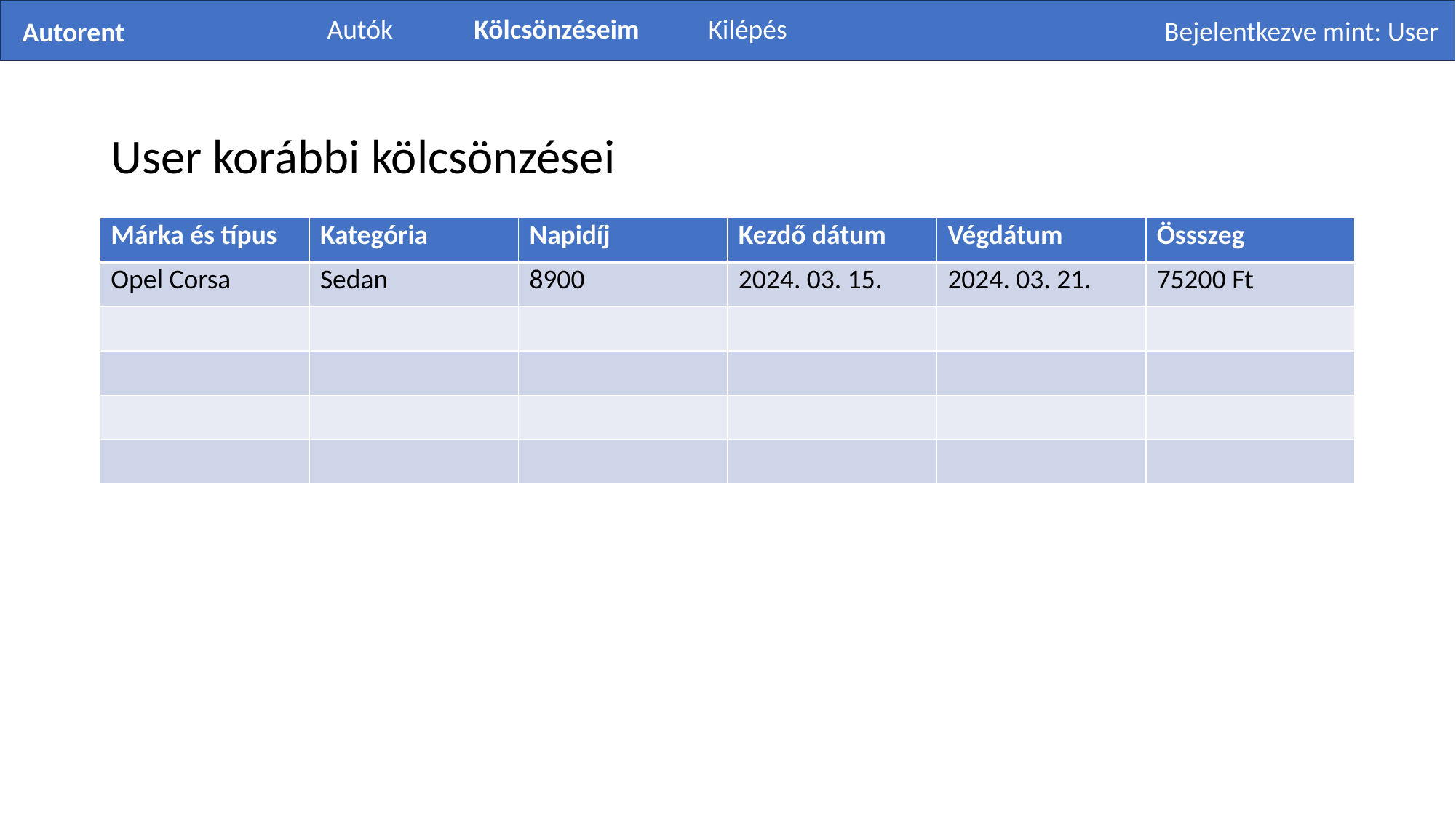

Autók
Kölcsönzéseim
Kilépés
Bejelentkezve mint: User
Autorent
# User korábbi kölcsönzései

| Márka és típus | Kategória | Napidíj | Kezdő dátum | Végdátum | Össszeg |
| --- | --- | --- | --- | --- | --- |
| Opel Corsa | Sedan | 8900 | 2024. 03. 15. | 2024. 03. 21. | 75200 Ft |
|  |  |  |  |  |  |
|  |  |  |  |  |  |
|  |  |  |  |  |  |
|  |  |  |  |  |  |